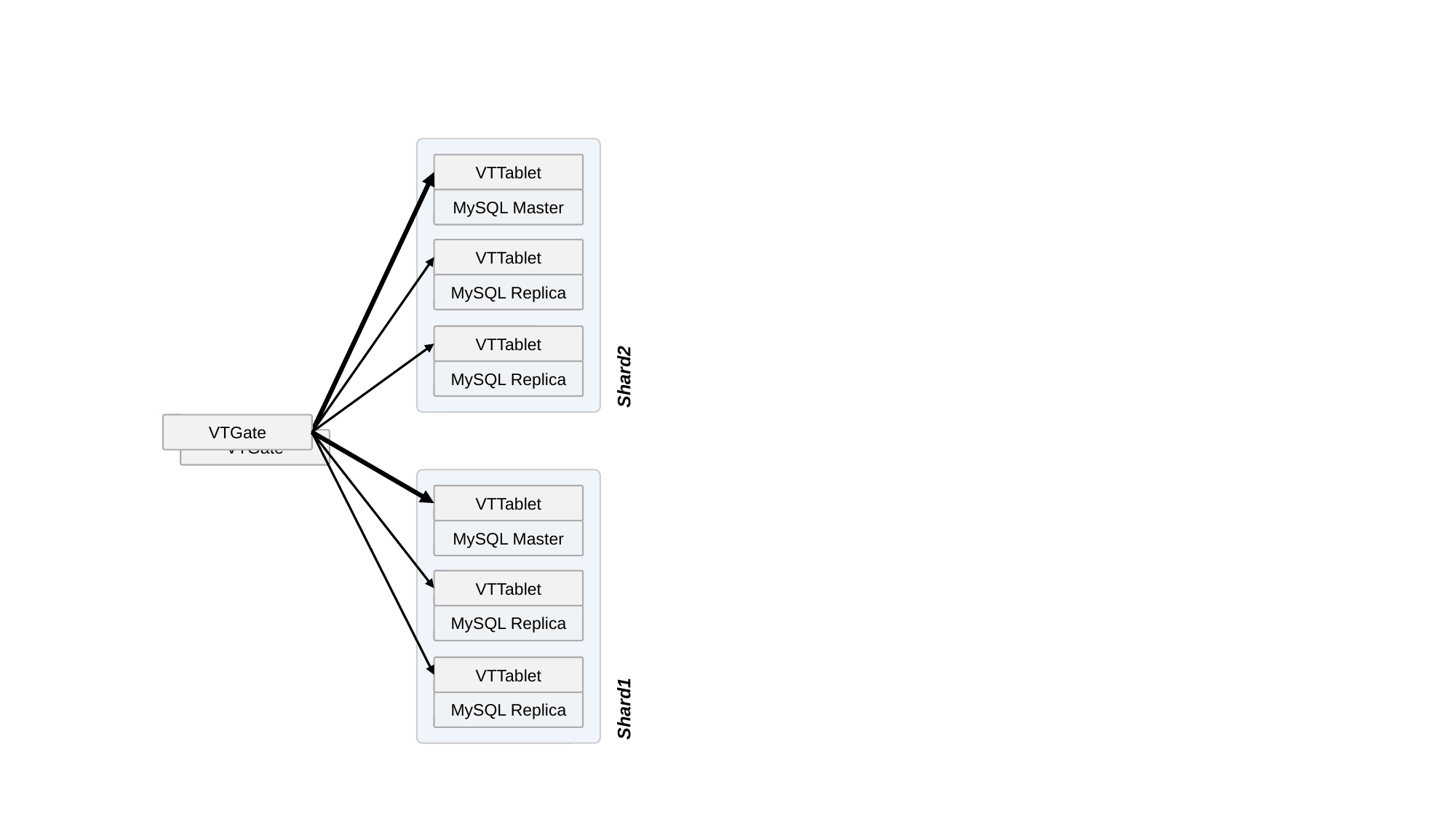

VTTablet
MySQL Master
VTTablet
MySQL Replica
VTTablet
Shard2
MySQL Replica
VTGate
VTGate

VTTablet
MySQL Master
VTTablet
MySQL Replica
VTTablet
MySQL Replica
Shard1